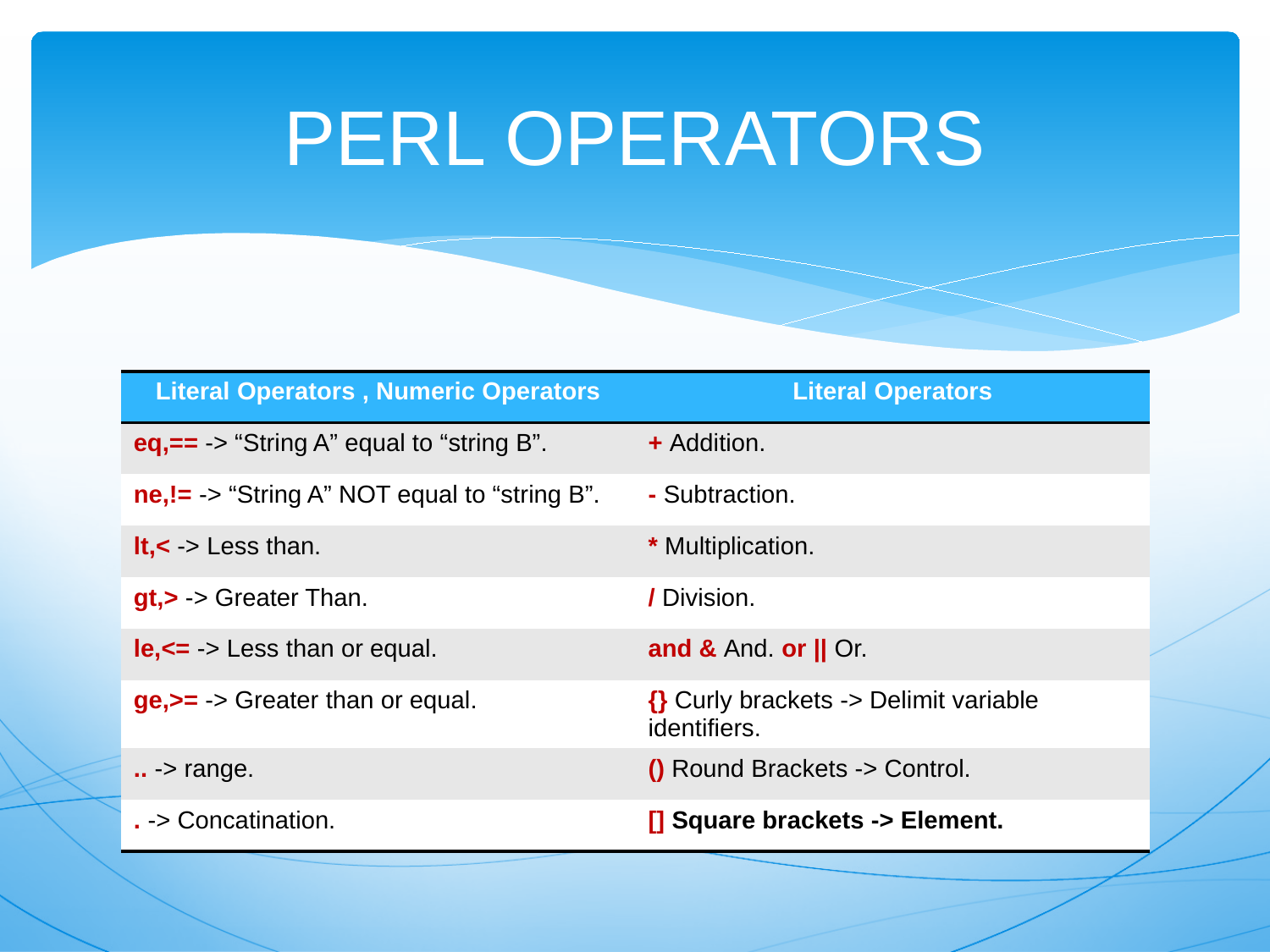

# PERL OPERATORS
| Literal Operators , Numeric Operators | Literal Operators |
| --- | --- |
| eq,== -> “String A” equal to “string B”. | + Addition. |
| ne,!= -> “String A” NOT equal to “string B”. | - Subtraction. |
| lt,< -> Less than. | \* Multiplication. |
| gt,> -> Greater Than. | / Division. |
| le,<= -> Less than or equal. | and & And. or || Or. |
| ge,>= -> Greater than or equal. | {} Curly brackets -> Delimit variable identifiers. |
| .. -> range. | () Round Brackets -> Control. |
| . -> Concatination. | [] Square brackets -> Element. |